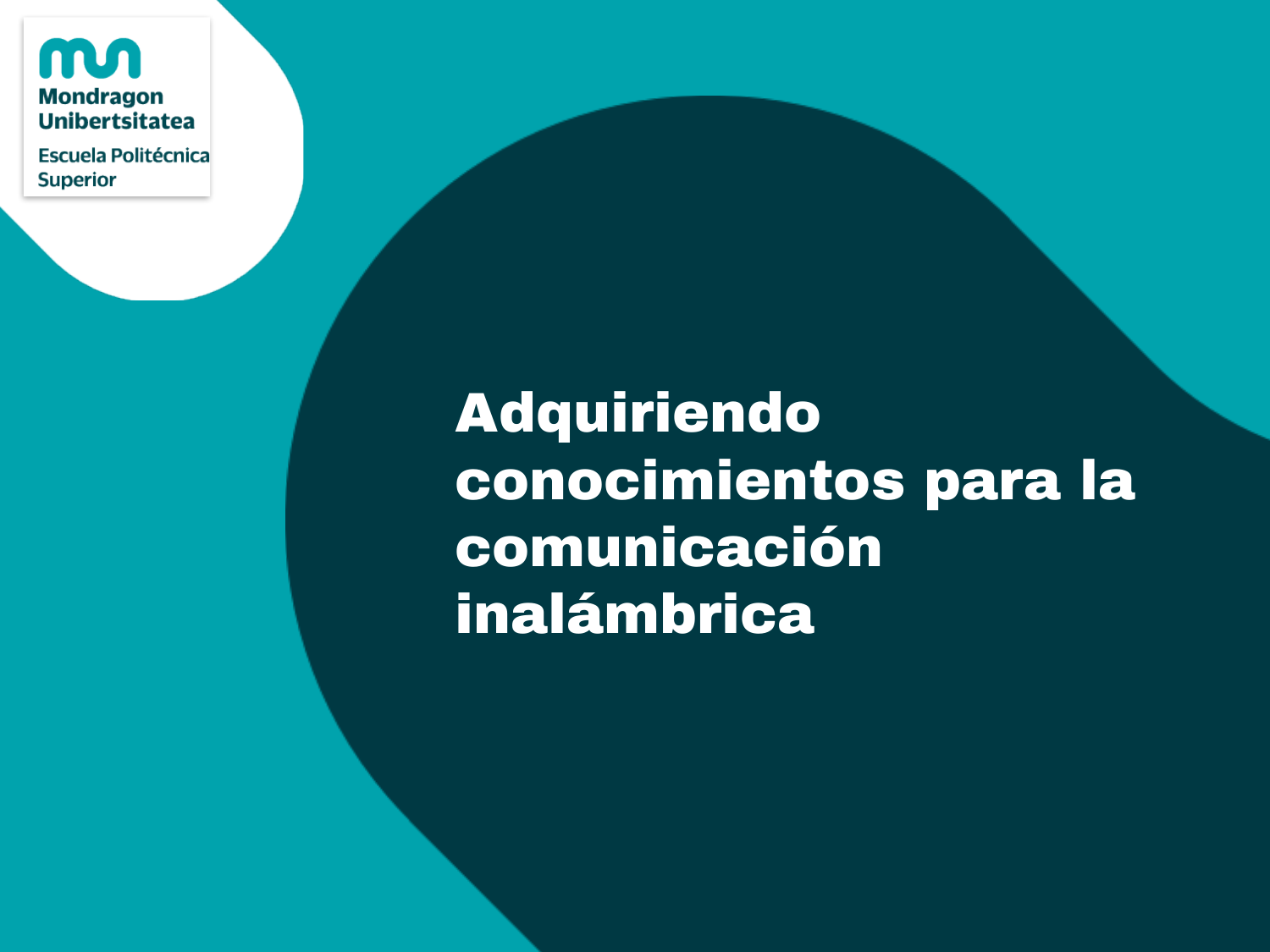

# Adquiriendo conocimientos para la comunicación inalámbrica